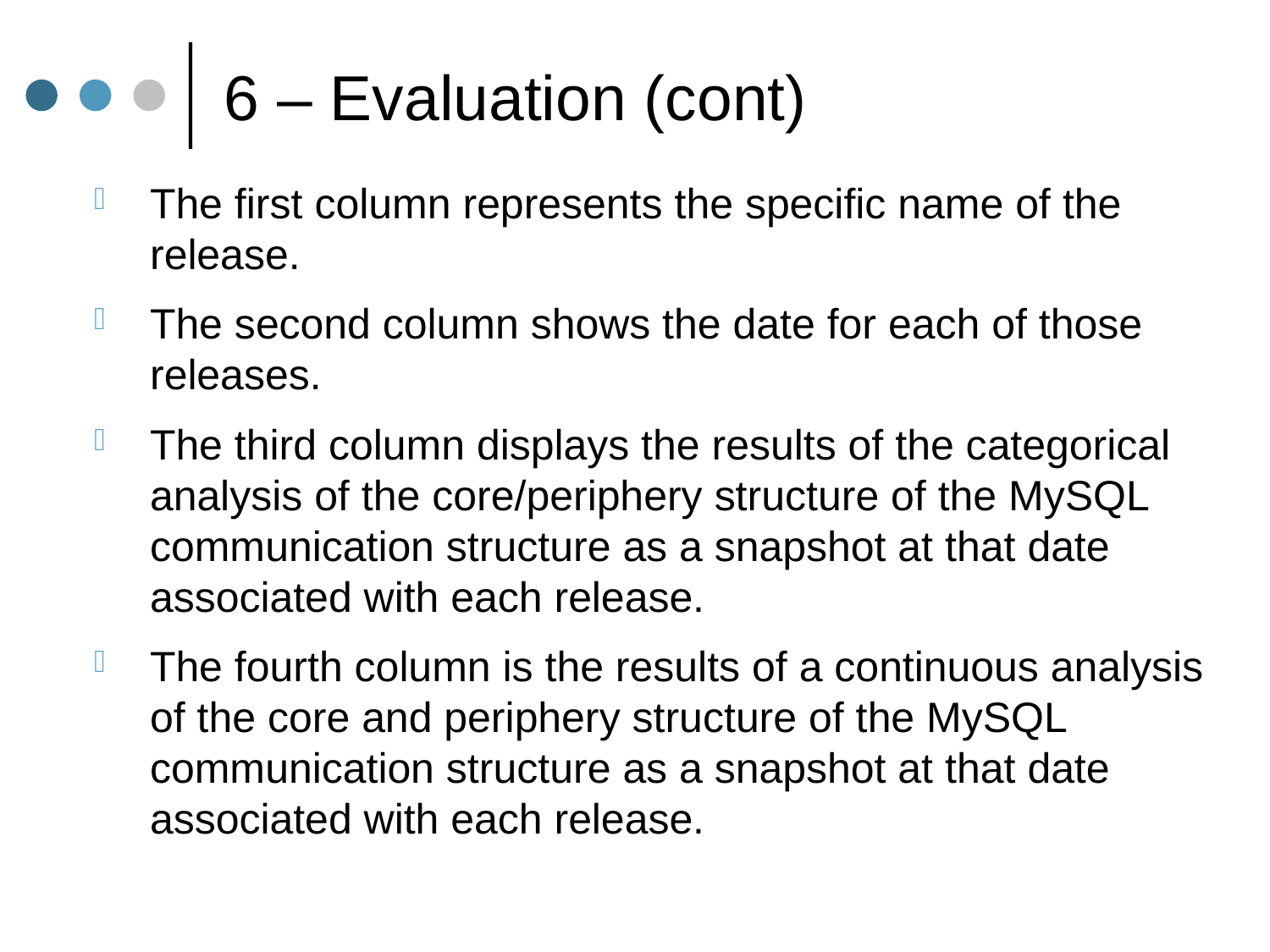

# 6 – Evaluation (cont)
The first column represents the specific name of the release.
The second column shows the date for each of those releases.
The third column displays the results of the categorical analysis of the core/periphery structure of the MySQL communication structure as a snapshot at that date associated with each release.
The fourth column is the results of a continuous analysis of the core and periphery structure of the MySQL communication structure as a snapshot at that date associated with each release.